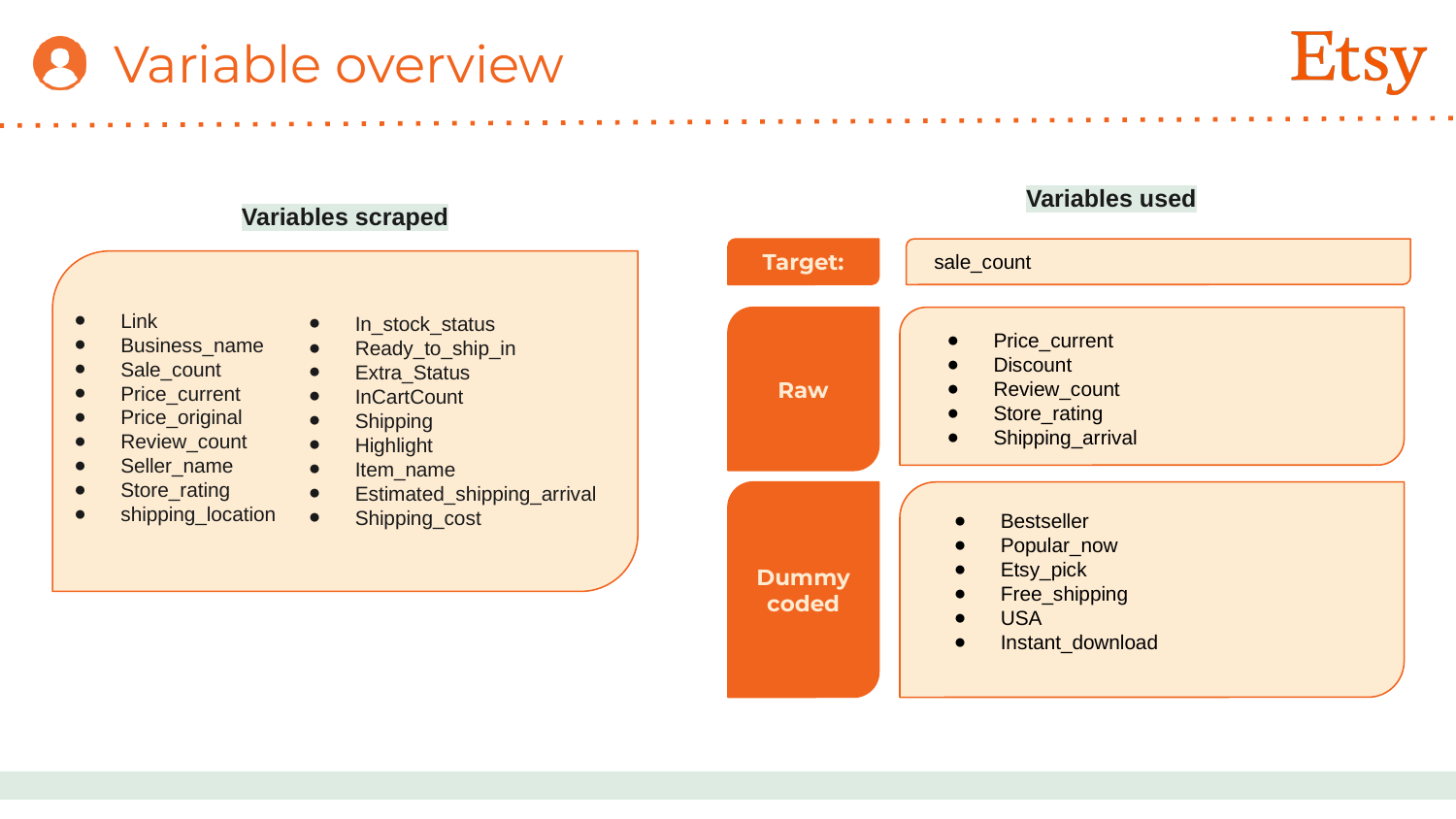

# Variable overview
Variables used
Variables scraped
sale_count
Target:

In_stock_status
Ready_to_ship_in
Extra_Status
InCartCount
Shipping
Highlight
Item_name
Estimated_shipping_arrival
Shipping_cost
Link
Business_name
Sale_count
Price_current
Price_original
Review_count
Seller_name
Store_rating
shipping_location

Raw

Price_current
Discount
Review_count
Store_rating
Shipping_arrival
Dummy coded

Bestseller
Popular_now
Etsy_pick
Free_shipping
USA
Instant_download